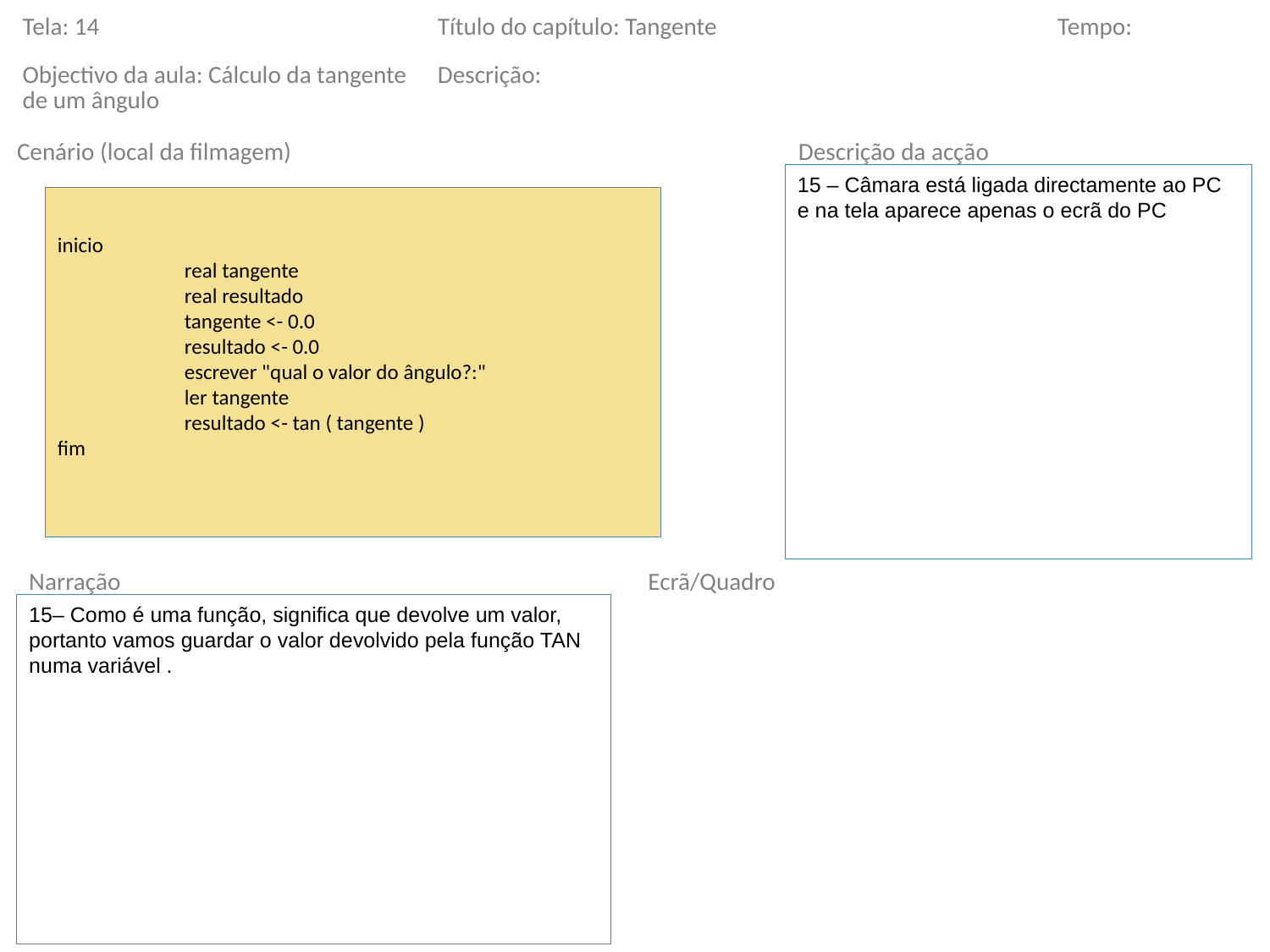

| Tela: 14 | Título do capítulo: Tangente | Tempo: |
| --- | --- | --- |
| Objectivo da aula: Cálculo da tangente de um ângulo | Descrição: |  |
Cenário (local da filmagem)
Descrição da acção
15 – Câmara está ligada directamente ao PC e na tela aparece apenas o ecrã do PC

inicio
	real tangente
	real resultado
	tangente <- 0.0
	resultado <- 0.0
	escrever "qual o valor do ângulo?:"
	ler tangente
	resultado <- tan ( tangente )
fim

Narração
Ecrã/Quadro
15– Como é uma função, significa que devolve um valor, portanto vamos guardar o valor devolvido pela função TAN numa variável .